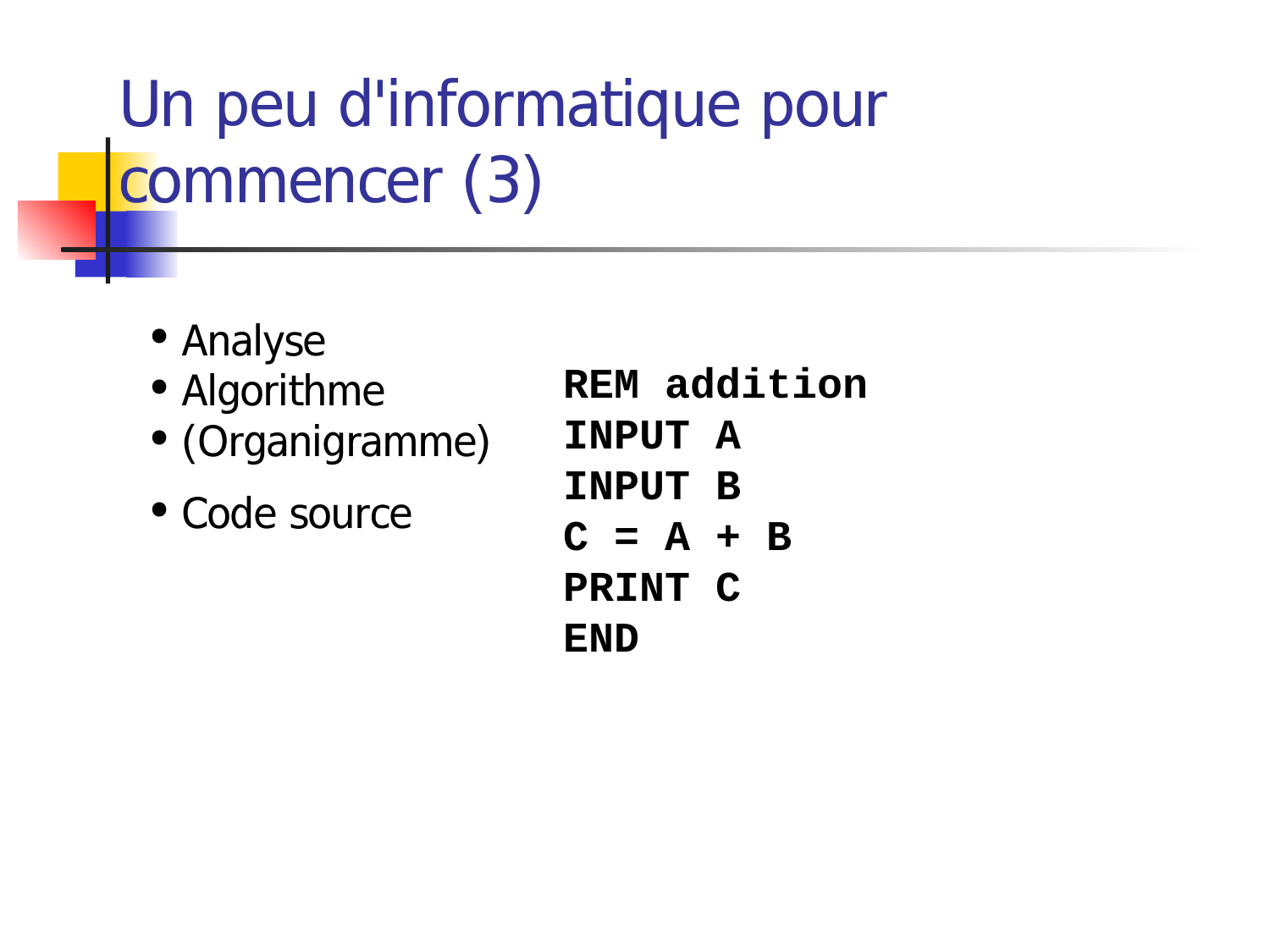

# Un peu d'informatique pour commencer (3)
 Analyse
 Algorithme
 (Organigramme)
 Code source
REM addition
INPUT A
INPUT B
C = A + B
PRINT C
END